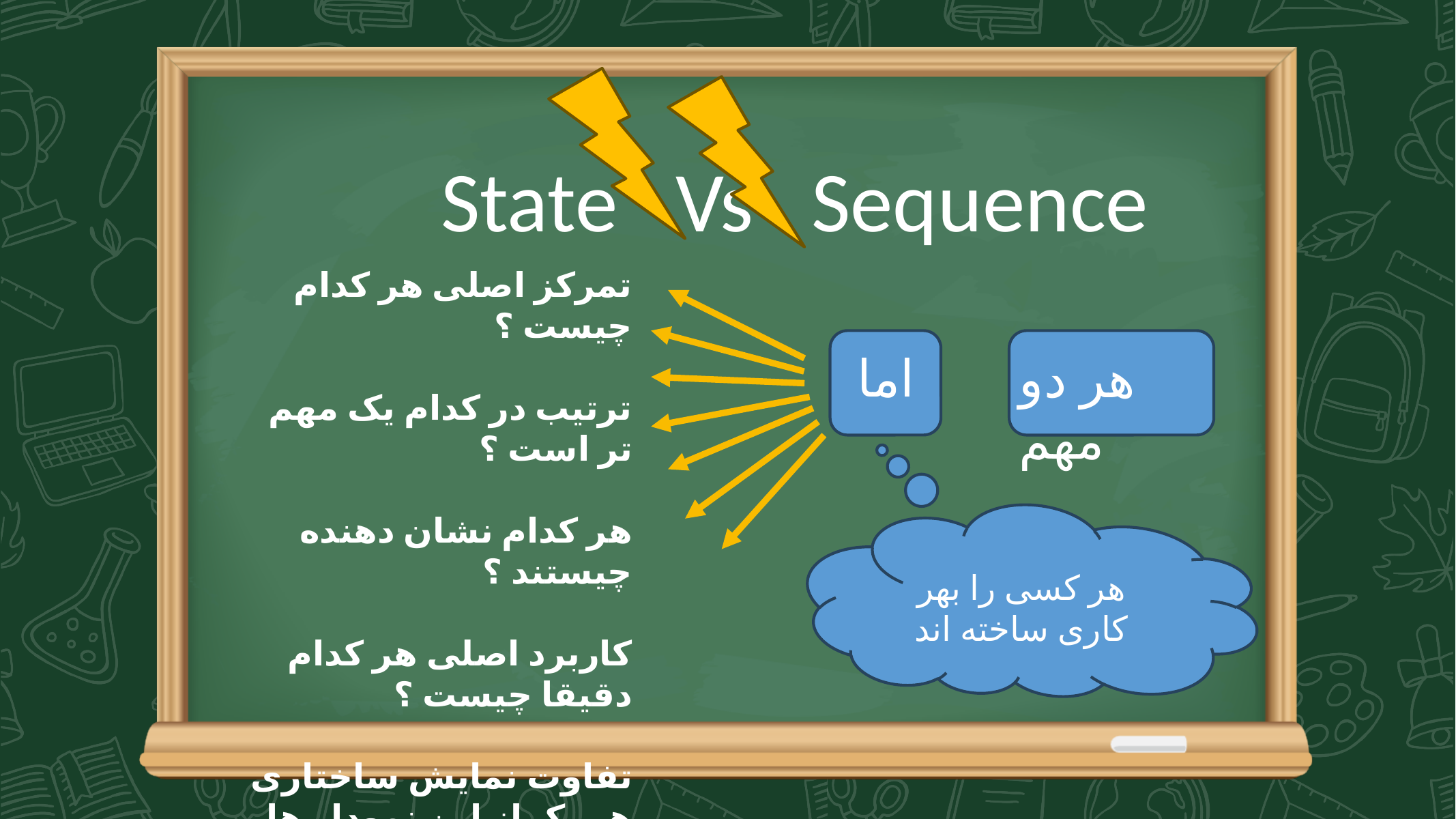

State   Vs   Sequence
تمرکز اصلی هر کدام چیست ؟

ترتیب در کدام یک مهم تر است ؟

هر کدام نشان دهنده چیستند ؟

کاربرد اصلی هر کدام دقیقا چیست ؟

تفاوت نمایش ساختاری هر یک از این نمودار ها

اما
هر دو مهم

هر کسی را بهر کاری ساخته اند